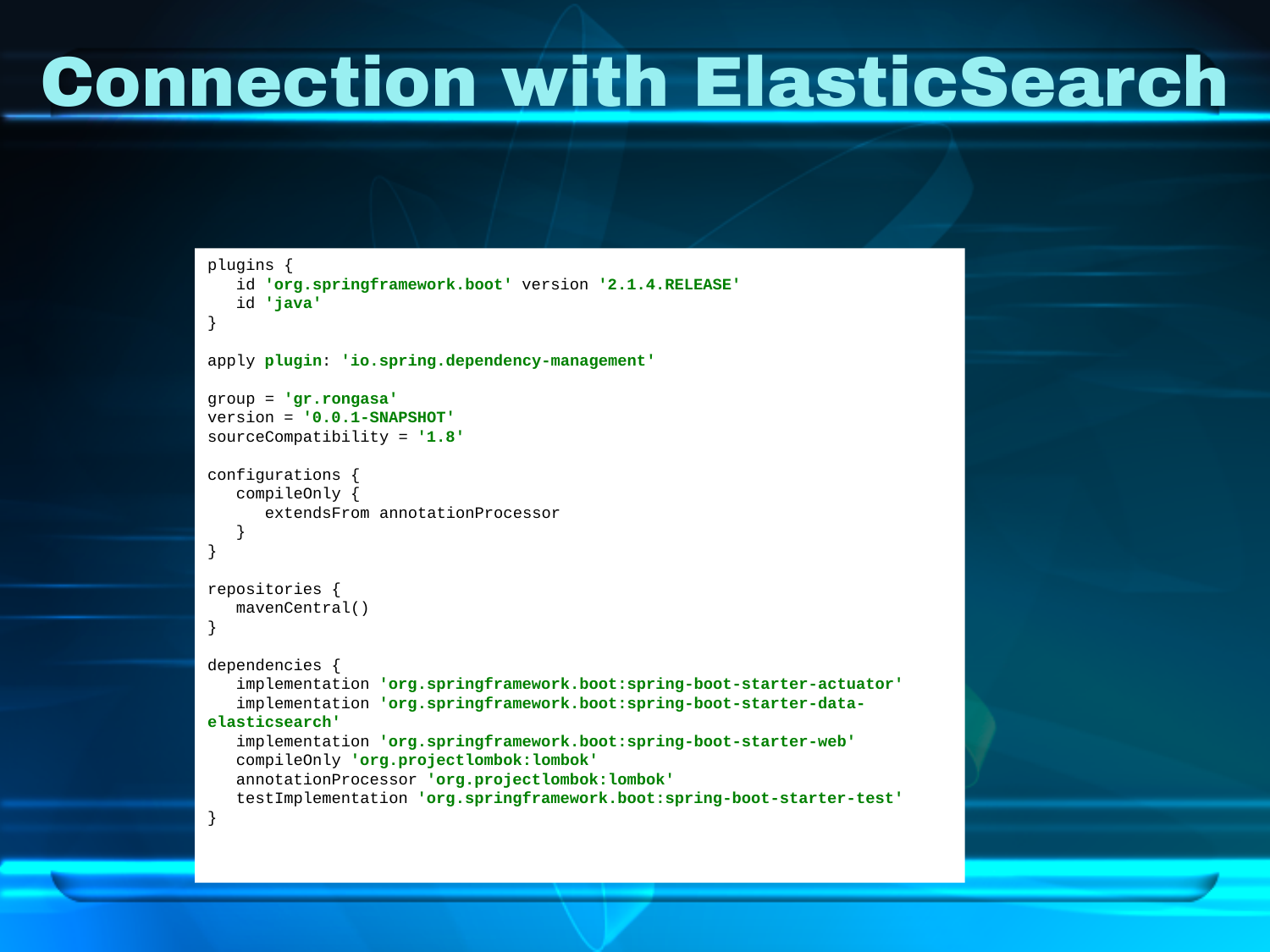

# Connection with ElasticSearch
plugins {
   id 'org.springframework.boot' version '2.1.4.RELEASE'
   id 'java'
}
apply plugin: 'io.spring.dependency-management'
group = 'gr.rongasa'
version = '0.0.1-SNAPSHOT'
sourceCompatibility = '1.8'
configurations {
   compileOnly {
      extendsFrom annotationProcessor
   }
}
repositories {
   mavenCentral()
}
dependencies {
   implementation 'org.springframework.boot:spring-boot-starter-actuator'
   implementation 'org.springframework.boot:spring-boot-starter-data-elasticsearch'
   implementation 'org.springframework.boot:spring-boot-starter-web'
   compileOnly 'org.projectlombok:lombok'
   annotationProcessor 'org.projectlombok:lombok'
   testImplementation 'org.springframework.boot:spring-boot-starter-test'
}